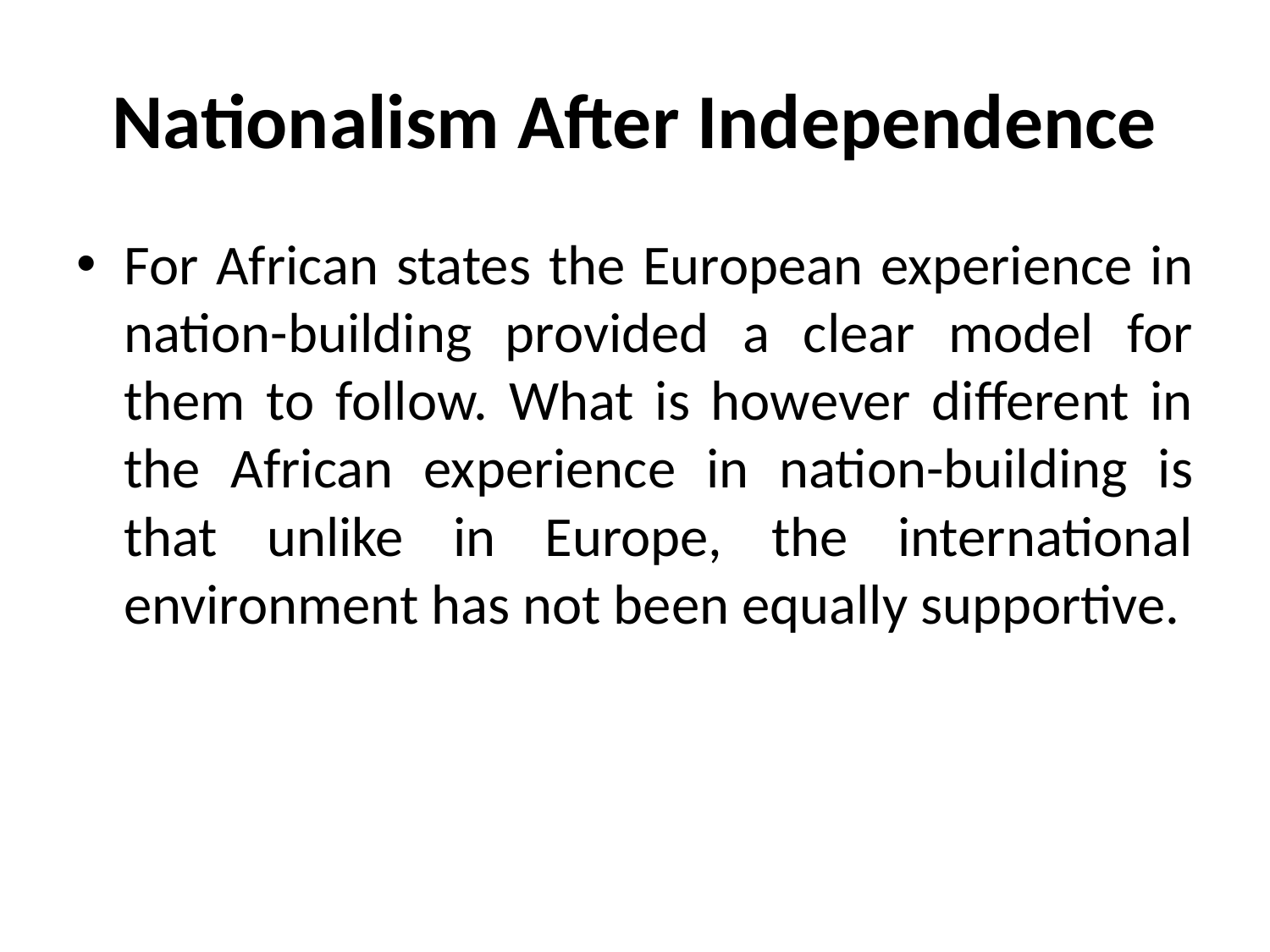

# Nationalism After Independence
For African states the European experience in nation-building provided a clear model for them to follow. What is however different in the African experience in nation-building is that unlike in Europe, the international environment has not been equally supportive.